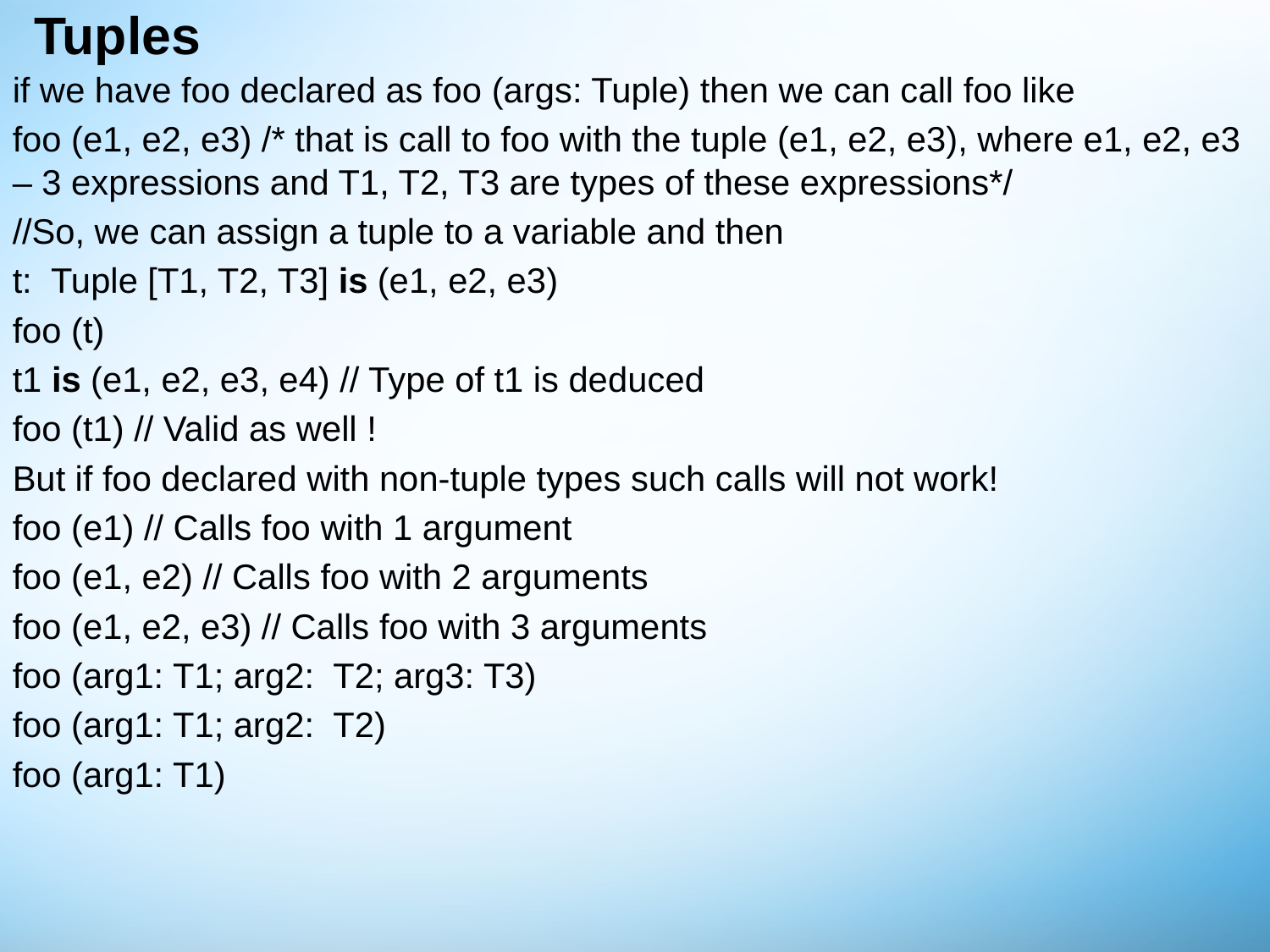

# Tuples
if we have foo declared as foo (args: Tuple) then we can call foo like
foo (e1, e2, e3) /* that is call to foo with the tuple (e1, e2, e3), where e1, e2, e3 – 3 expressions and T1, T2, T3 are types of these expressions*/
//So, we can assign a tuple to a variable and then
t:  Tuple [T1, T2, T3] is (e1, e2, e3)
foo (t)
t1 is (e1, e2, e3, e4) // Type of t1 is deduced
foo (t1) // Valid as well !
But if foo declared with non-tuple types such calls will not work!
foo (e1) // Calls foo with 1 argument
foo (e1, e2) // Calls foo with 2 arguments
foo (e1, e2, e3) // Calls foo with 3 arguments
foo (arg1: T1; arg2:  T2; arg3: T3)
foo (arg1: T1; arg2:  T2)
foo (arg1: T1)